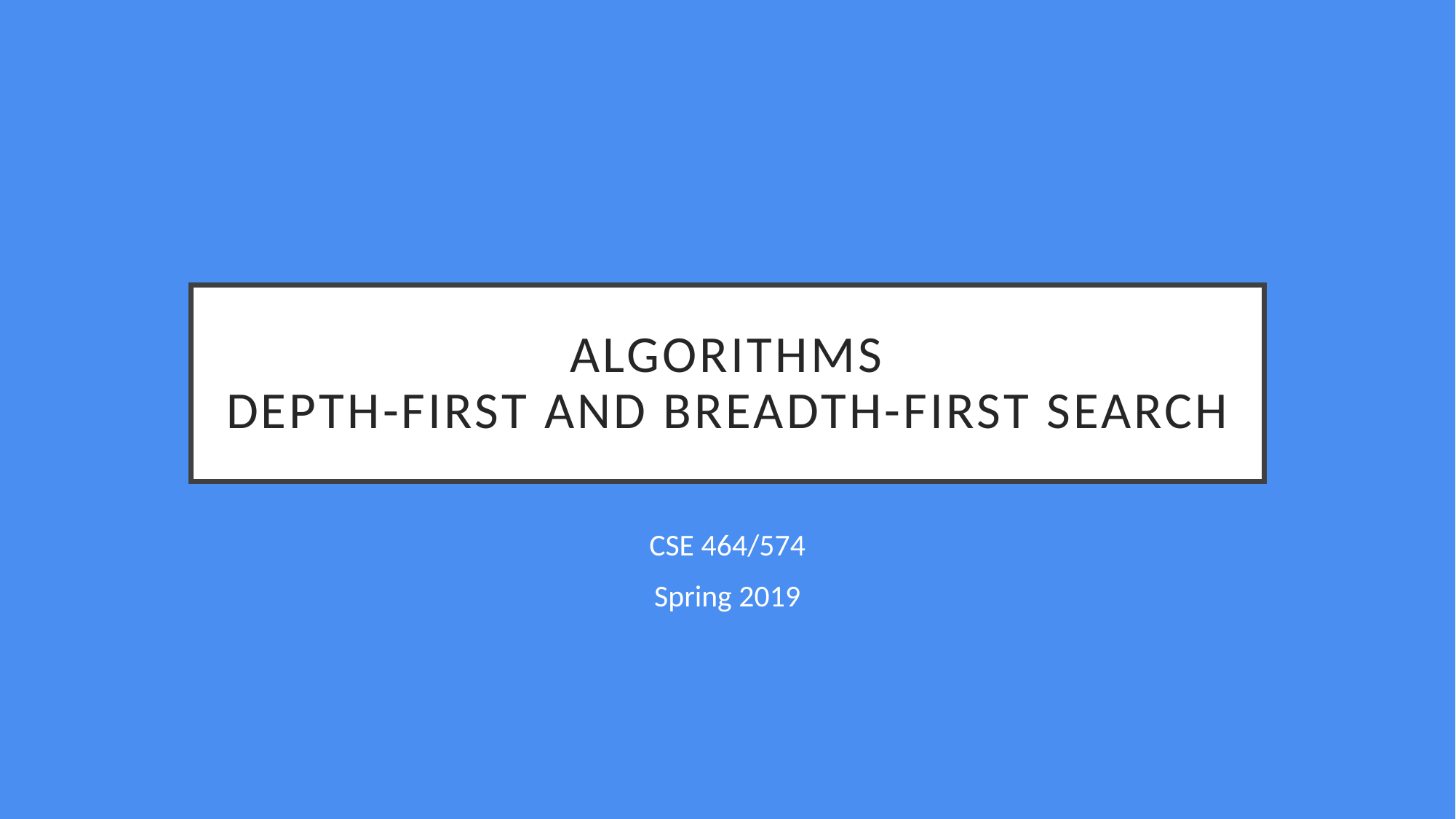

# Algorithms Depth-first and breadth-first search
CSE 464/574
Spring 2019